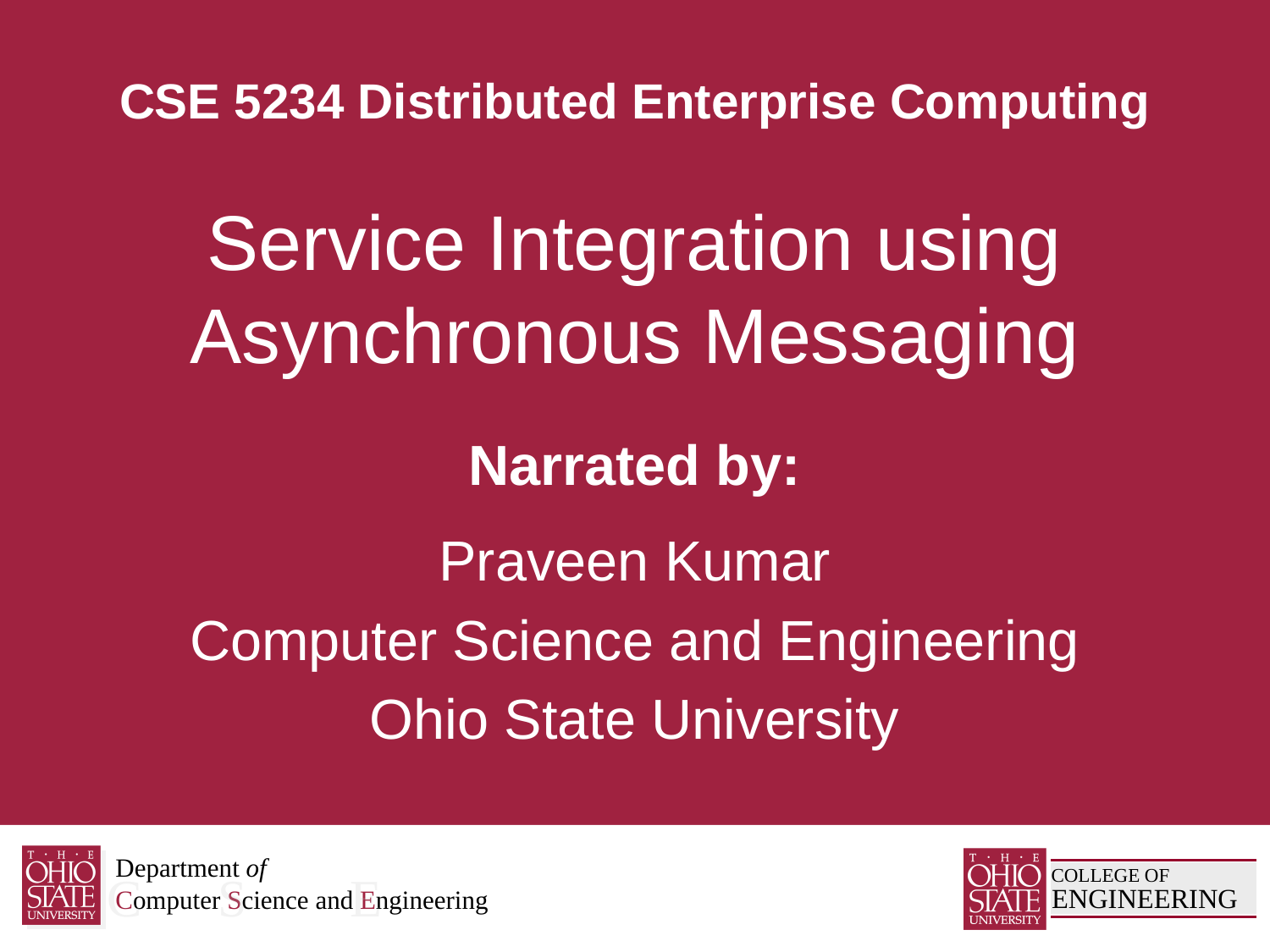

# Service Integration using Asynchronous Messaging
Praveen Kumar
Computer Science and Engineering
Ohio State University